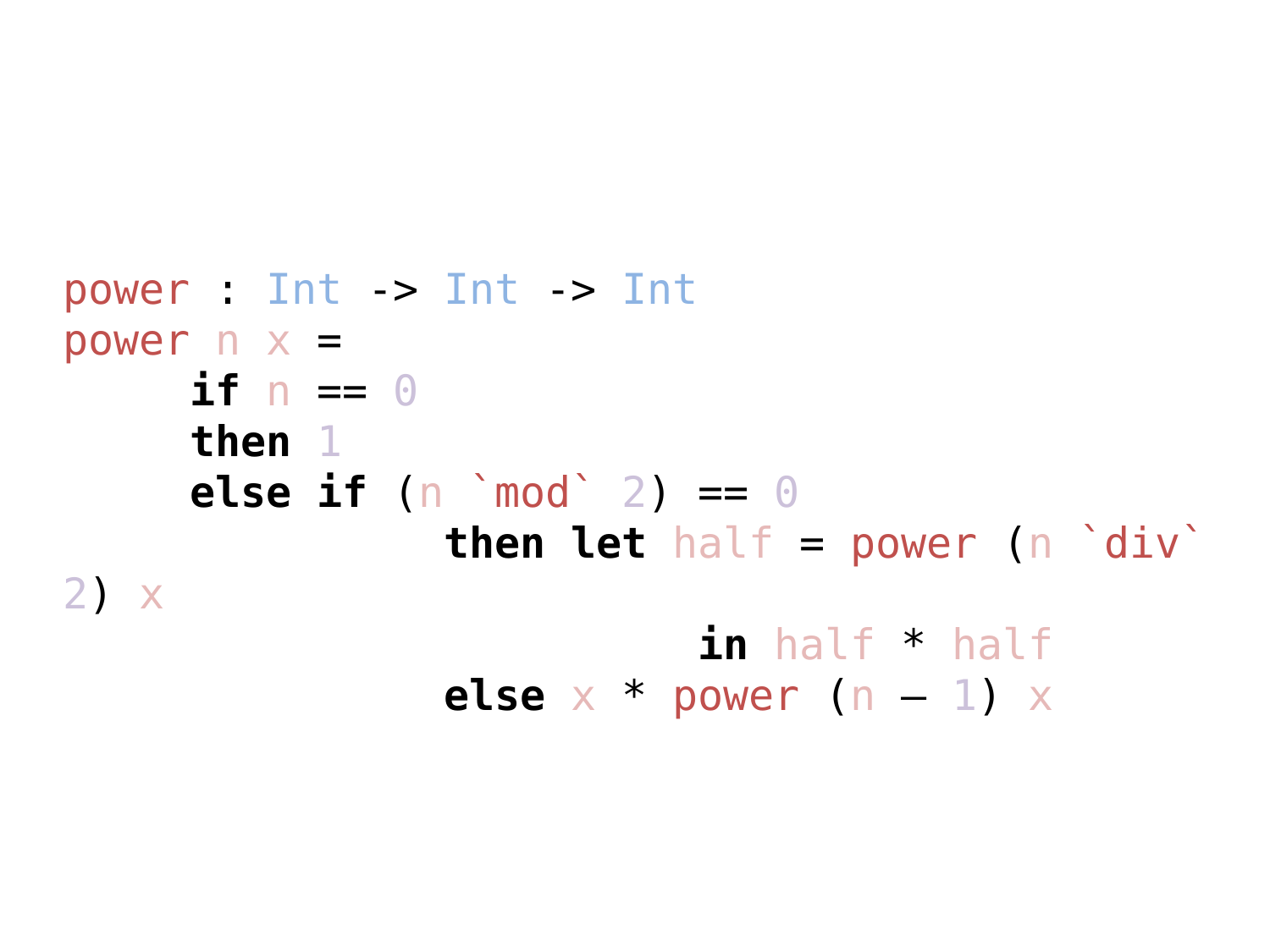

power : Int -> Int -> Int
power n x =
	if n == 0
	then 1
	else if (n `mod` 2) == 0
			then let half = power (n `div` 2) x
					in half * half
			else x * power (n – 1) x